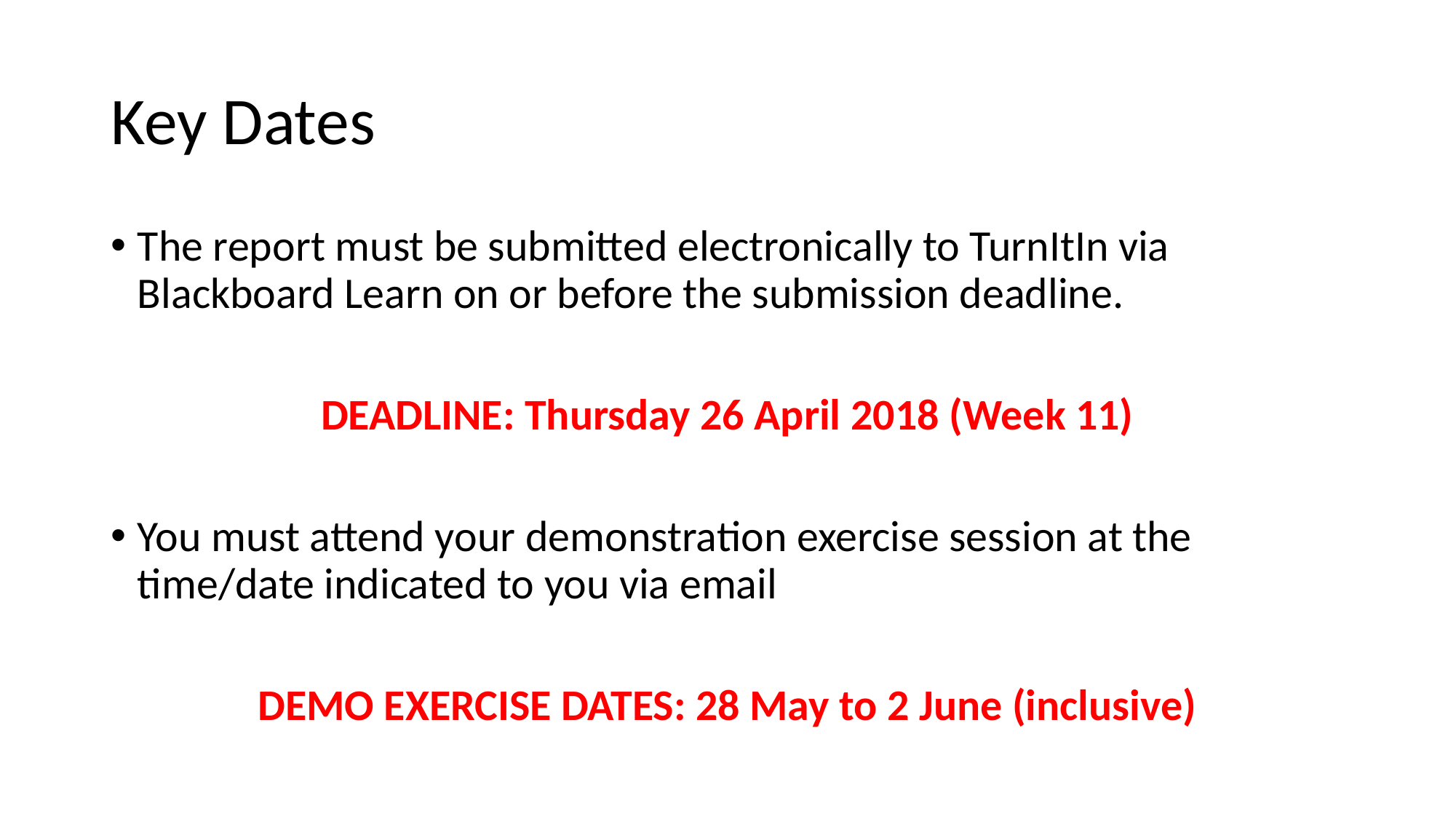

# Key Dates
The report must be submitted electronically to TurnItIn via Blackboard Learn on or before the submission deadline.

DEADLINE: Thursday 26 April 2018 (Week 11)

You must attend your demonstration exercise session at the time/date indicated to you via email

DEMO EXERCISE DATES: 28 May to 2 June (inclusive)